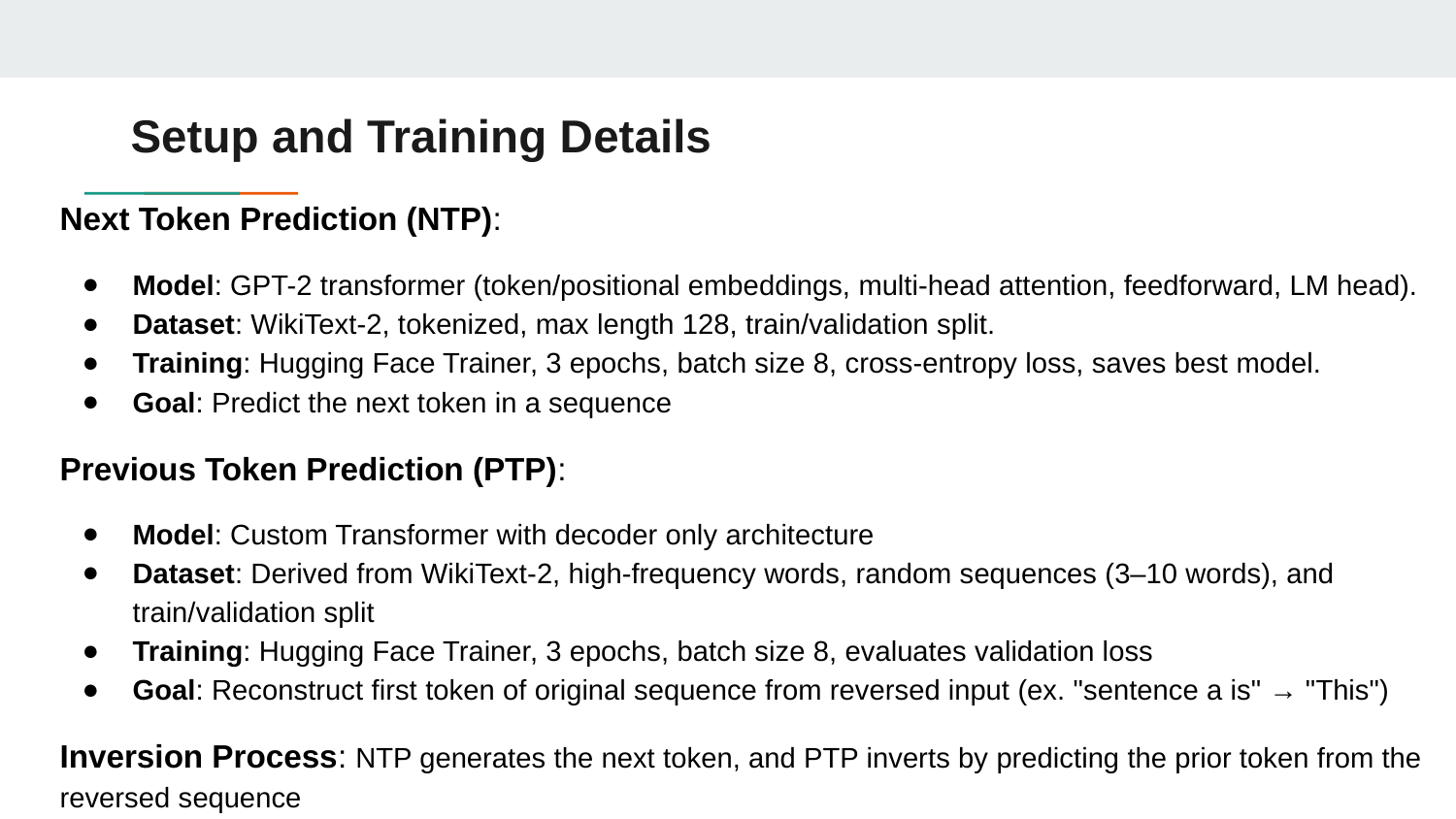

# Setup and Training Details
Next Token Prediction (NTP):
Model: GPT-2 transformer (token/positional embeddings, multi-head attention, feedforward, LM head).
Dataset: WikiText-2, tokenized, max length 128, train/validation split.
Training: Hugging Face Trainer, 3 epochs, batch size 8, cross-entropy loss, saves best model.
Goal: Predict the next token in a sequence
Previous Token Prediction (PTP):
Model: Custom Transformer with decoder only architecture
Dataset: Derived from WikiText-2, high-frequency words, random sequences (3–10 words), and train/validation split
Training: Hugging Face Trainer, 3 epochs, batch size 8, evaluates validation loss
Goal: Reconstruct first token of original sequence from reversed input (ex. "sentence a is" → "This")
Inversion Process: NTP generates the next token, and PTP inverts by predicting the prior token from the reversed sequence